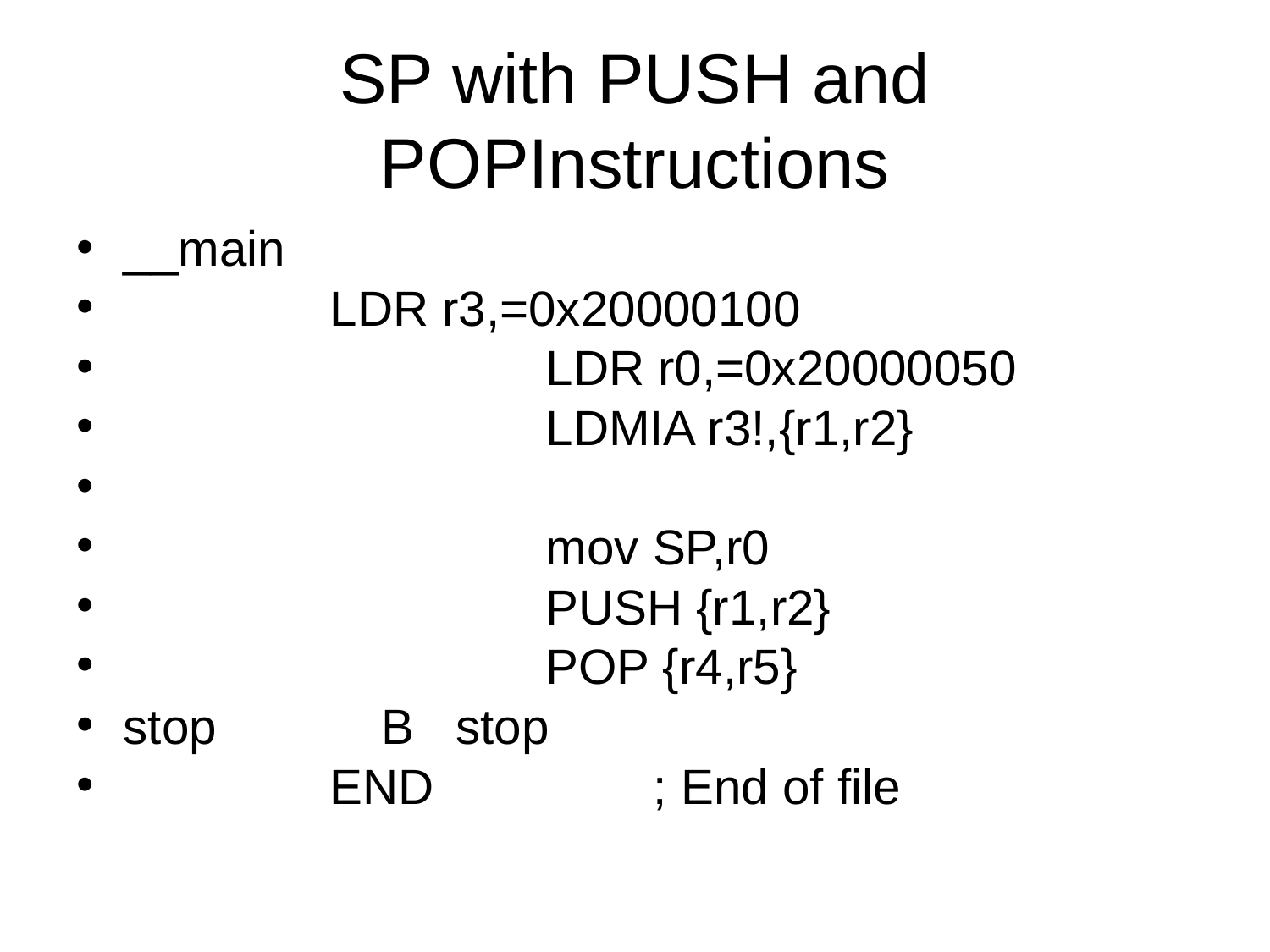

SP with PUSH and POPInstructions
__main
               LDR r3,=0x20000100
			   LDR r0,=0x20000050
			   LDMIA r3!,{r1,r2}

			   mov SP,r0
			   PUSH {r1,r2}
			   POP {r4,r5}
stop            B   stop
               END                ; End of file